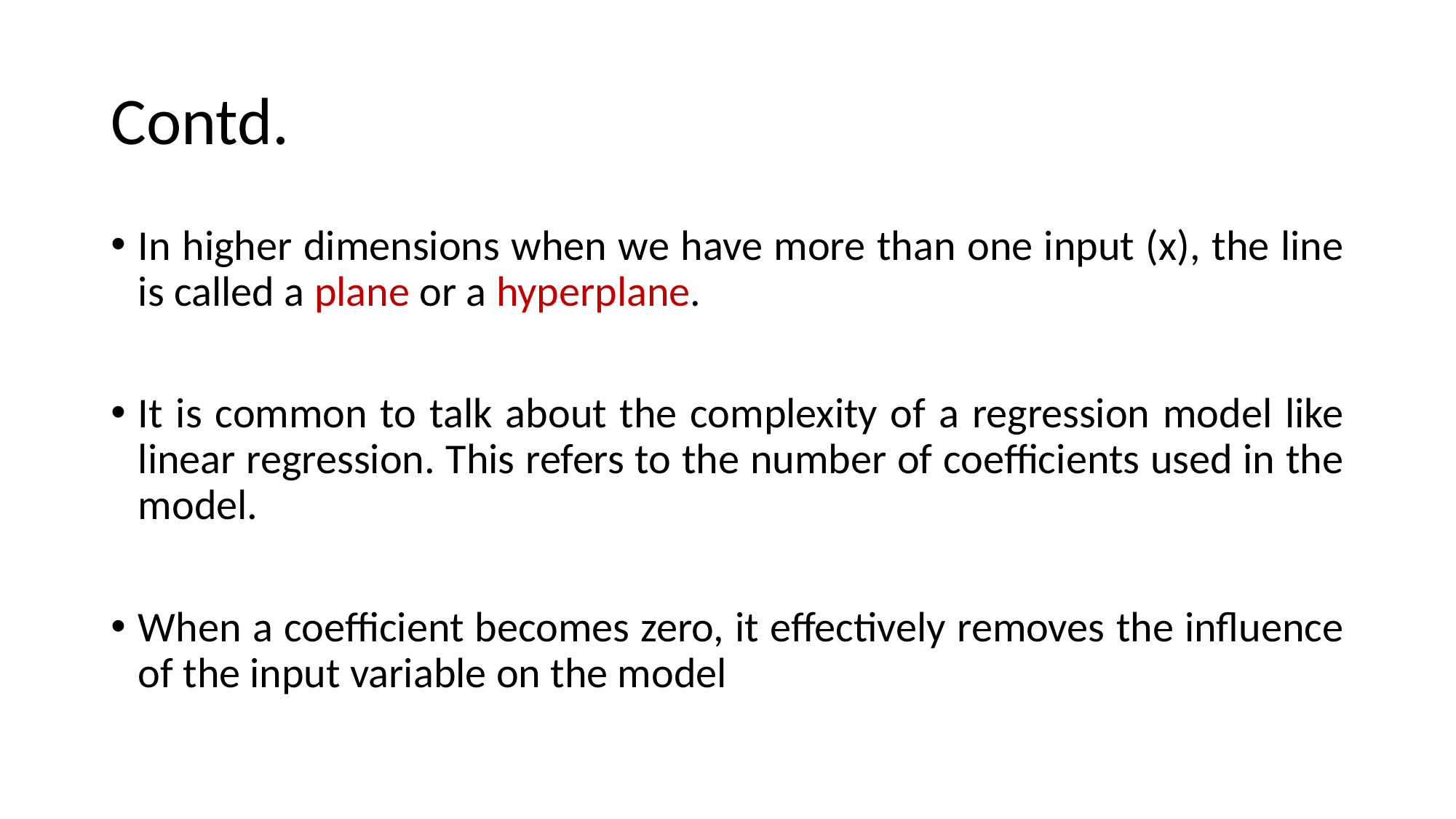

# Contd.
In higher dimensions when we have more than one input (x), the line is called a plane or a hyperplane.

It is common to talk about the complexity of a regression model like linear regression. This refers to the number of coefficients used in the model.

When a coefficient becomes zero, it effectively removes the influence of the input variable on the model